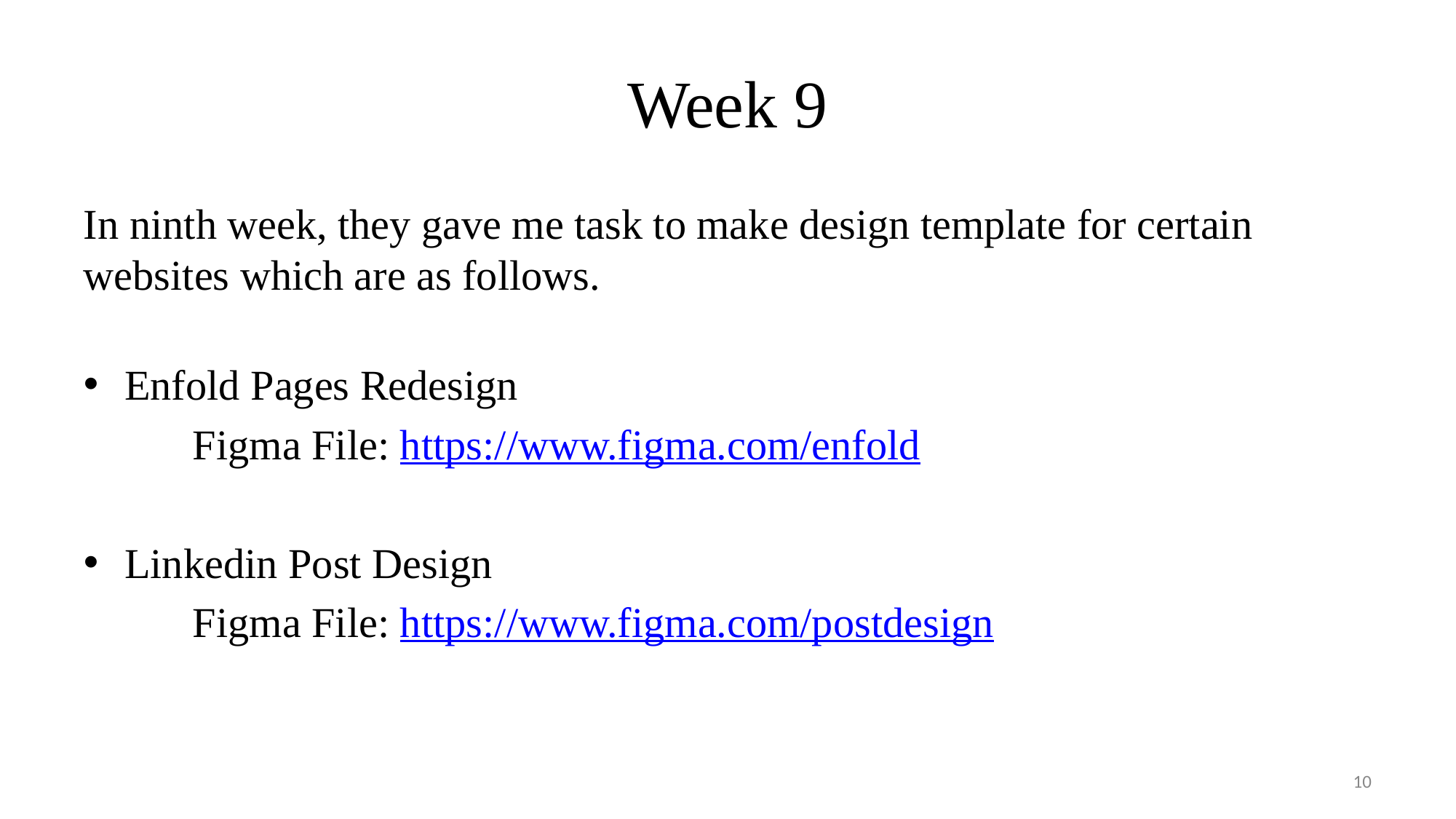

# Week 9
In ninth week, they gave me task to make design template for certain websites which are as follows.

Enfold Pages Redesign
	Figma File: https://www.figma.com/enfold

Linkedin Post Design
	Figma File: https://www.figma.com/postdesign

10